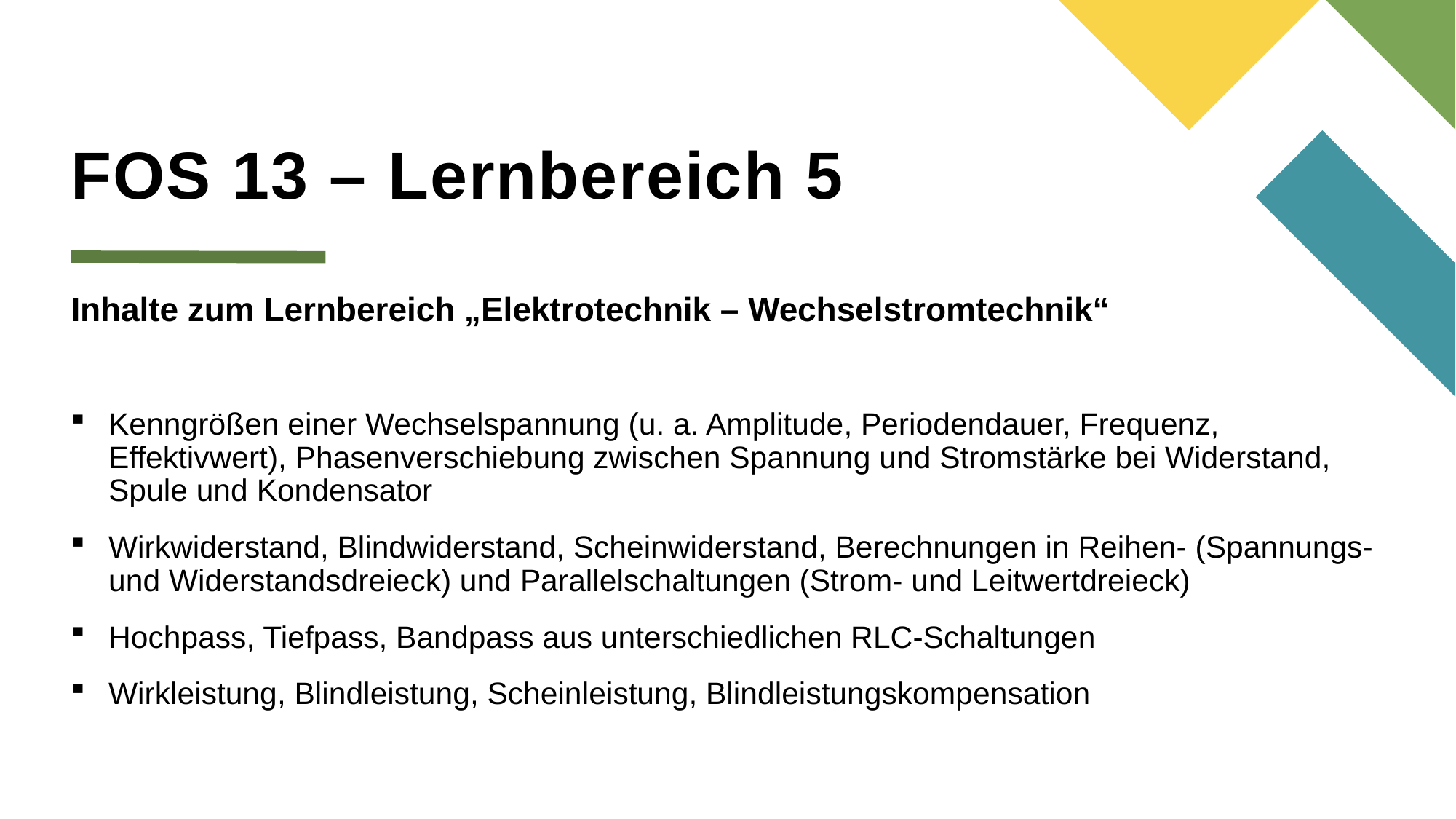

# FOS 13 – Lernbereich 5
Inhalte zum Lernbereich „Elektrotechnik – Wechselstromtechnik“

Kenngrößen einer Wechselspannung (u. a. Amplitude, Periodendauer, Frequenz, Effektivwert), Phasenverschiebung zwischen Spannung und Stromstärke bei Widerstand, Spule und Kondensator
Wirkwiderstand, Blindwiderstand, Scheinwiderstand, Berechnungen in Reihen- (Spannungs- und Widerstandsdreieck) und Parallelschaltungen (Strom- und Leitwertdreieck)
Hochpass, Tiefpass, Bandpass aus unterschiedlichen RLC-Schaltungen
Wirkleistung, Blindleistung, Scheinleistung, Blindleistungskompensation